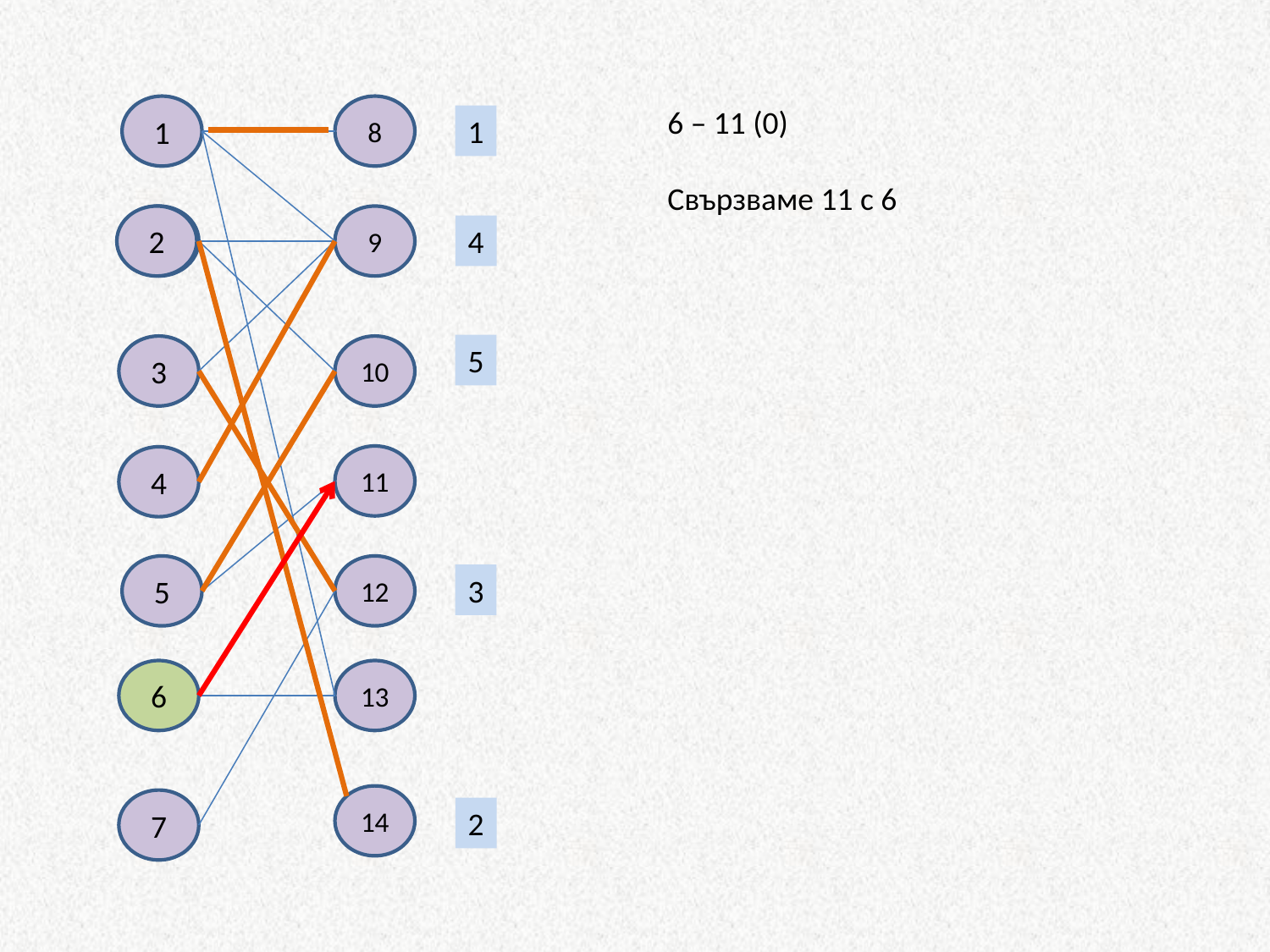

1
8
6 – 11 (0)

Свързваме 11 с 6
1
2
2
9
4
5
3
10
11
4
5
12
3
6
13
14
7
2